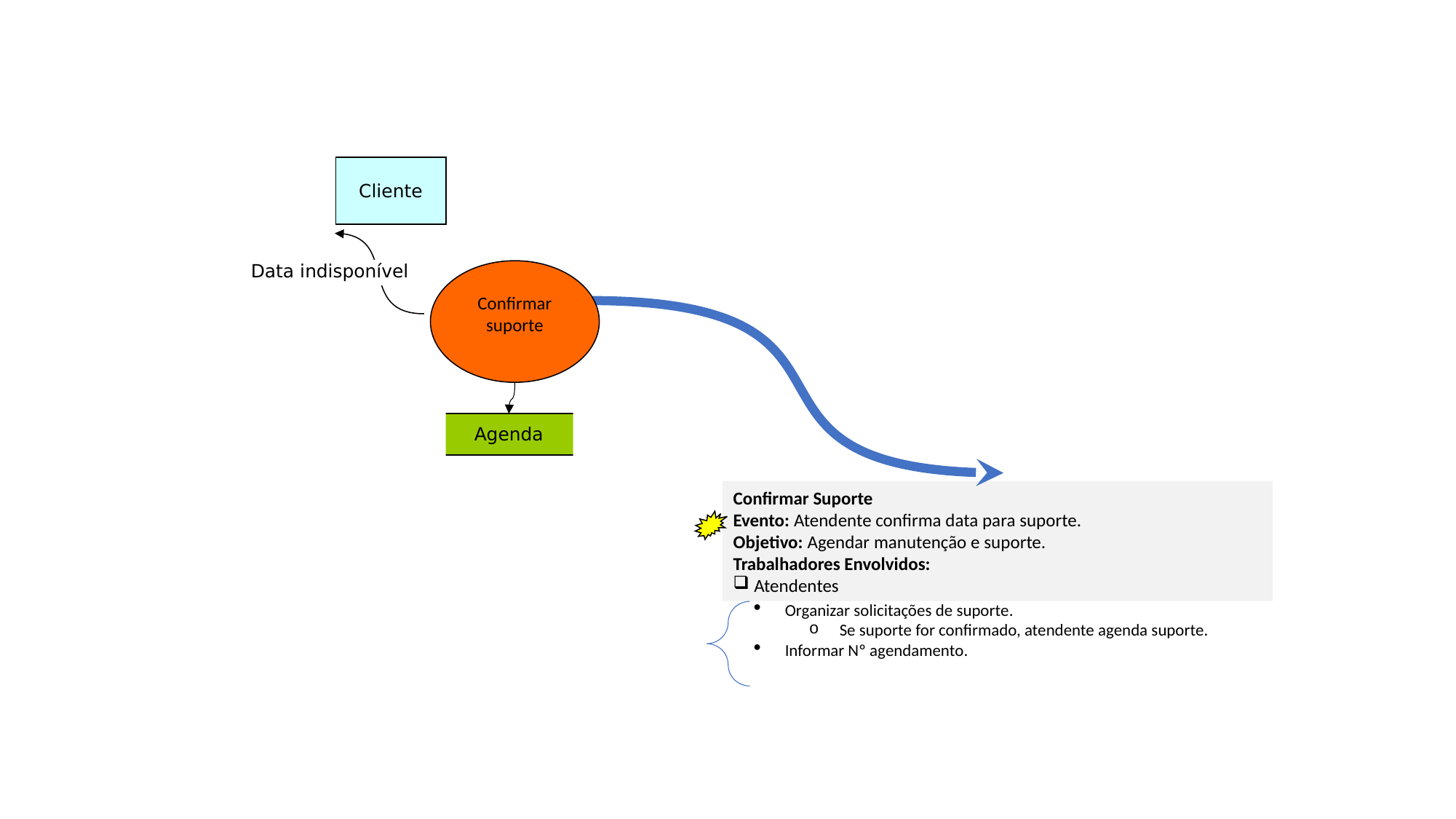

Cliente
Data indisponível
Confirmar suporte

Agenda
Confirmar Suporte
Evento: Atendente confirma data para suporte.
Objetivo: Agendar manutenção e suporte.
Trabalhadores Envolvidos:
Atendentes

Organizar solicitações de suporte.
Se suporte for confirmado, atendente agenda suporte.
Informar Nº agendamento.